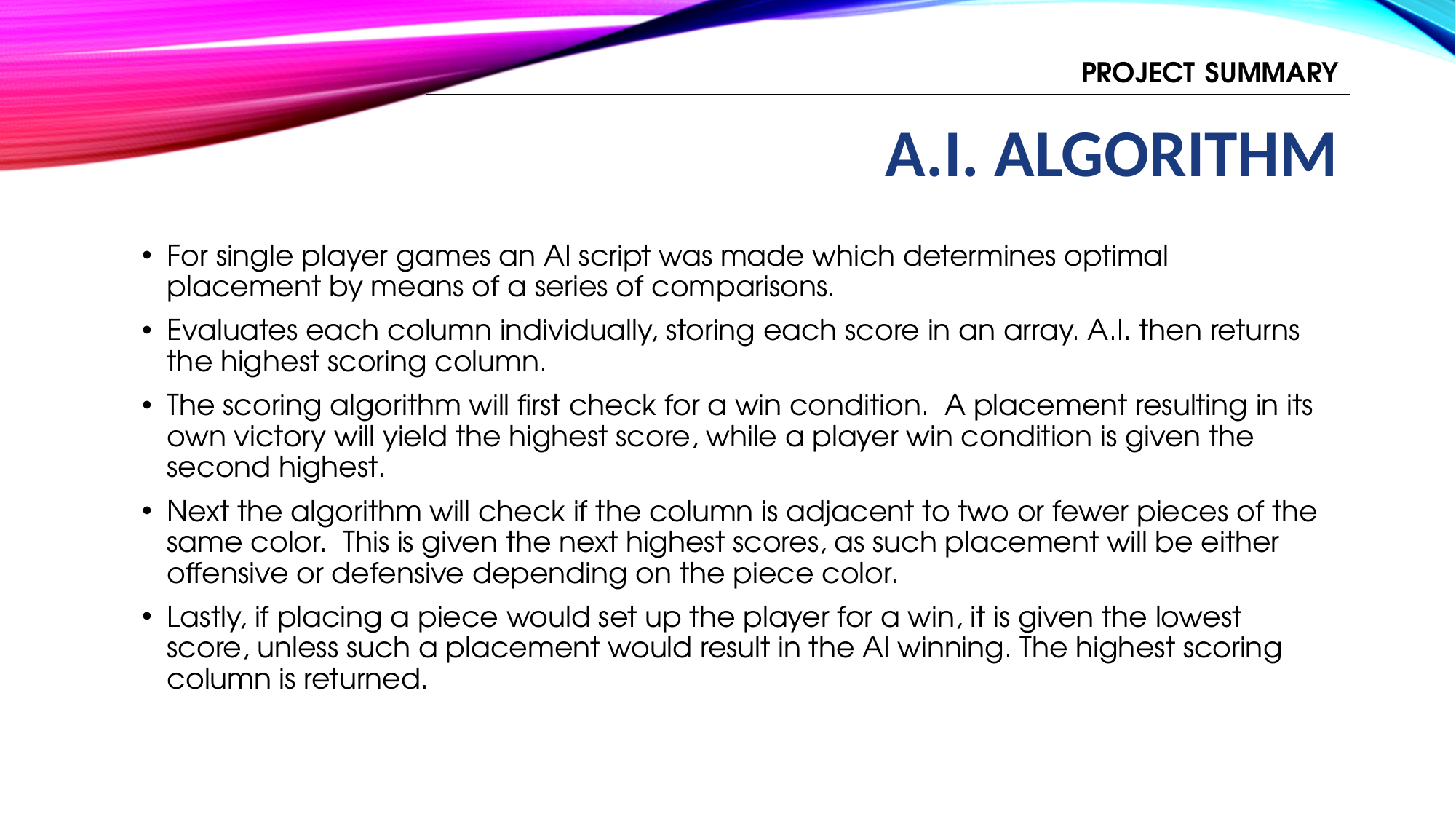

# Project Summary
A.I. Algorithm
For single player games an AI script was made which determines optimal placement by means of a series of comparisons.
Evaluates each column individually, storing each score in an array. A.I. then returns the highest scoring column.
The scoring algorithm will first check for a win condition.  A placement resulting in its own victory will yield the highest score, while a player win condition is given the second highest.
Next the algorithm will check if the column is adjacent to two or fewer pieces of the same color.  This is given the next highest scores, as such placement will be either offensive or defensive depending on the piece color.
Lastly, if placing a piece would set up the player for a win, it is given the lowest score, unless such a placement would result in the AI winning. The highest scoring column is returned.